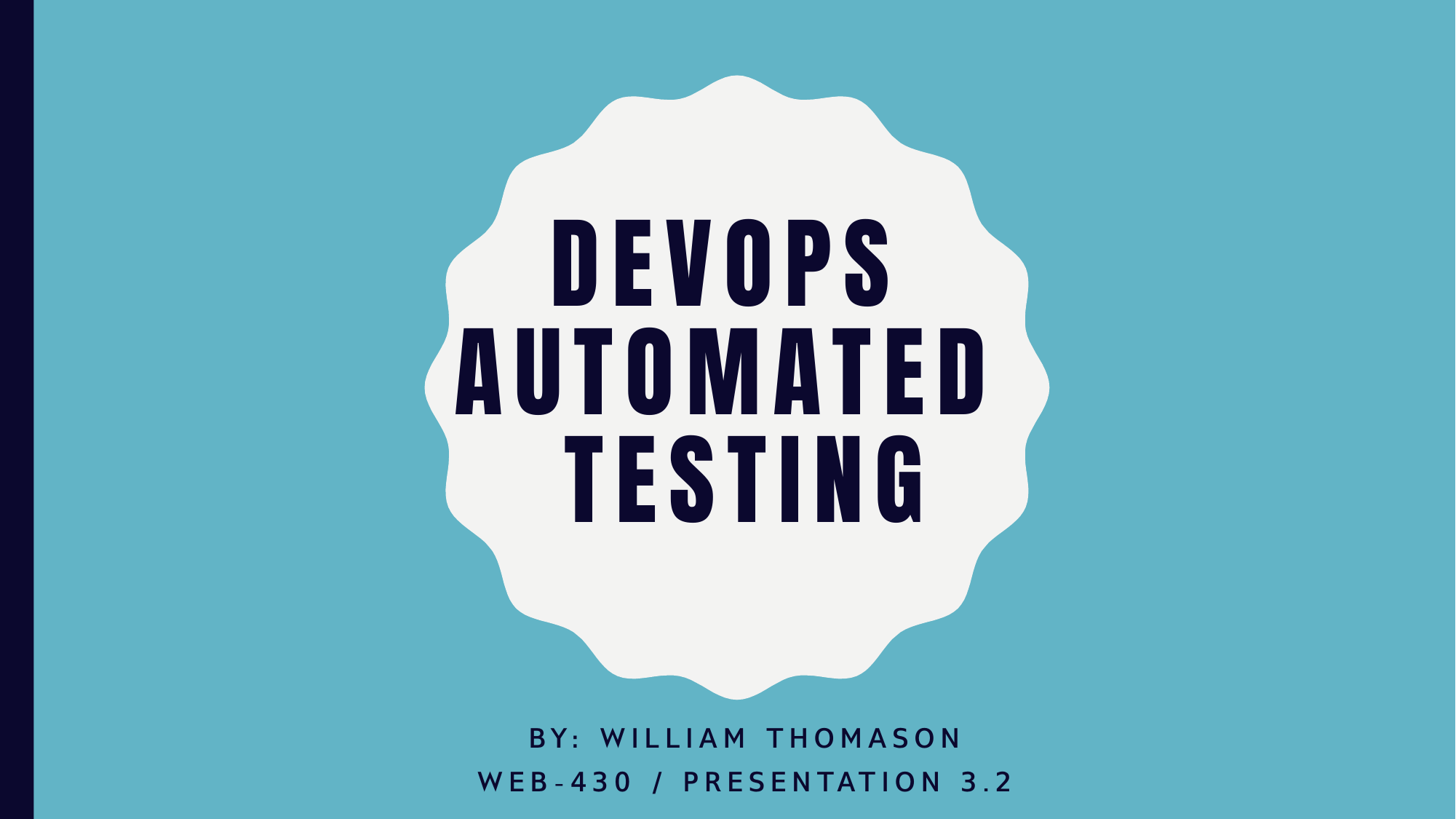

# Devops Automated Testing
By: William Thomason
WEB-430 / Presentation 3.2